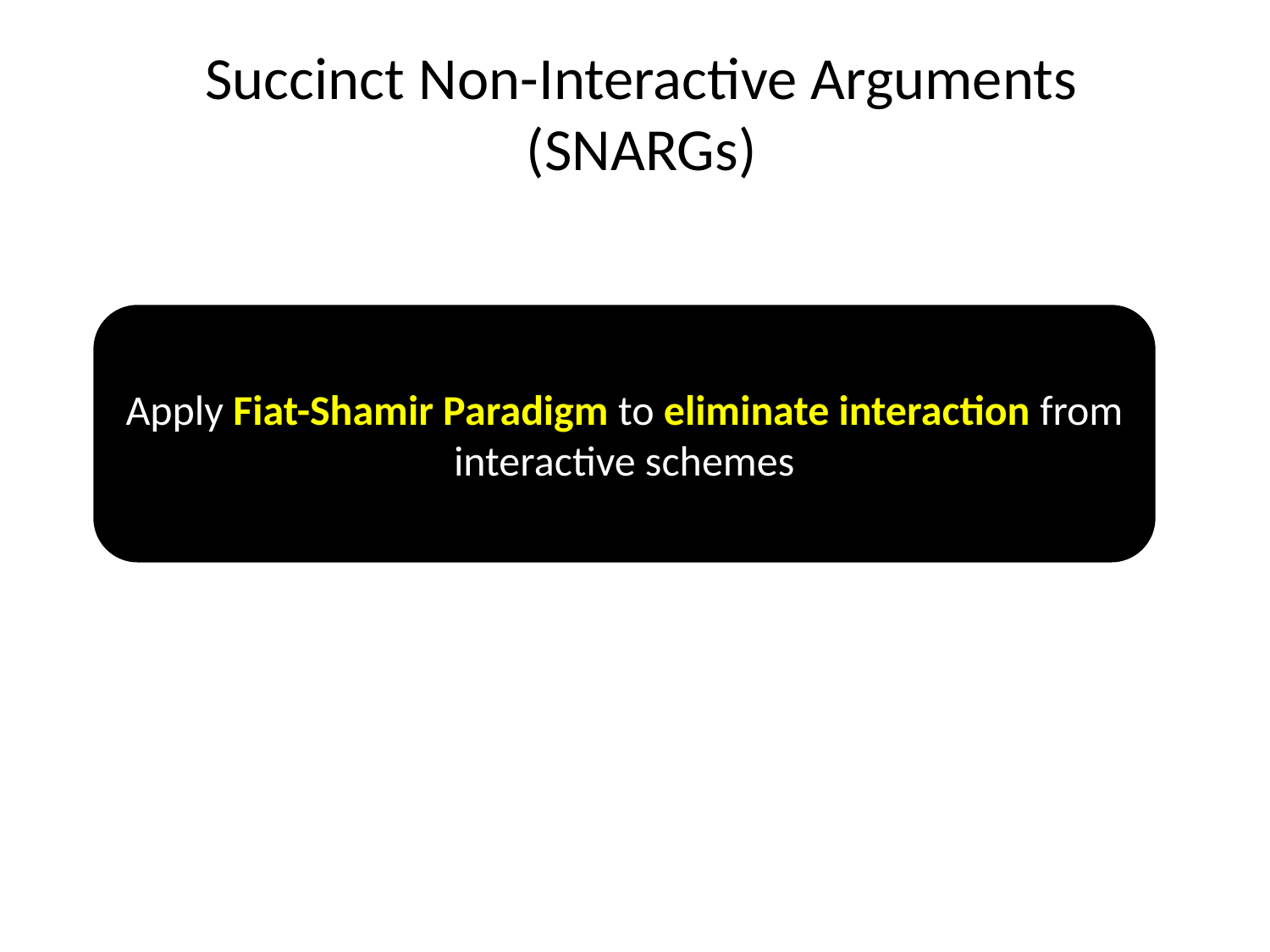

# Succinct Non-Interactive Arguments (SNARGs)
Apply Fiat-Shamir Paradigm to eliminate interaction from interactive schemes